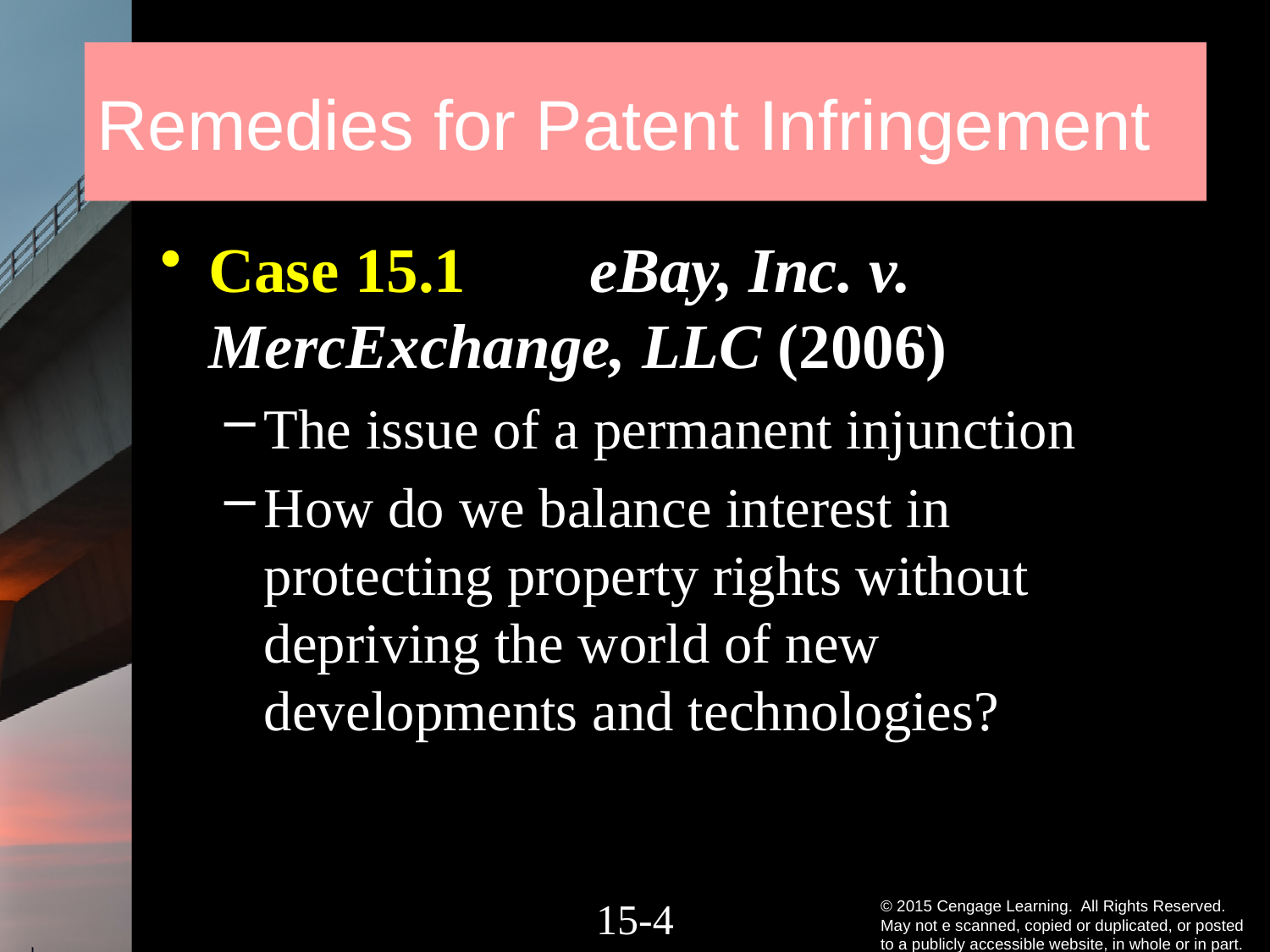

# Remedies for Patent Infringement
Case 15.1	eBay, Inc. v. MercExchange, LLC (2006)
The issue of a permanent injunction
How do we balance interest in protecting property rights without depriving the world of new developments and technologies?

15-4